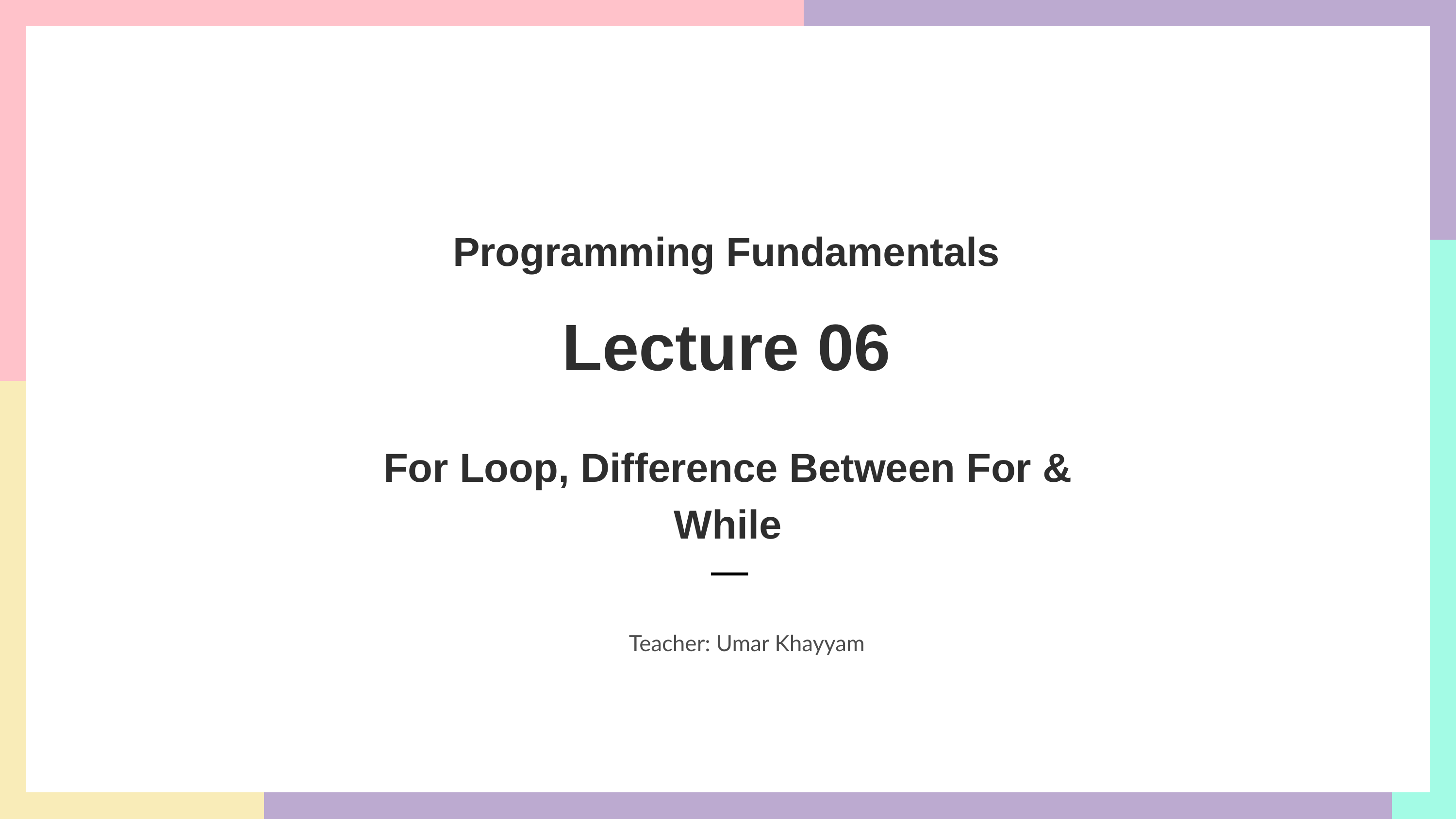

Programming Fundamentals

Lecture 06

For Loop, Difference Between For & While

Teacher: Umar Khayyam